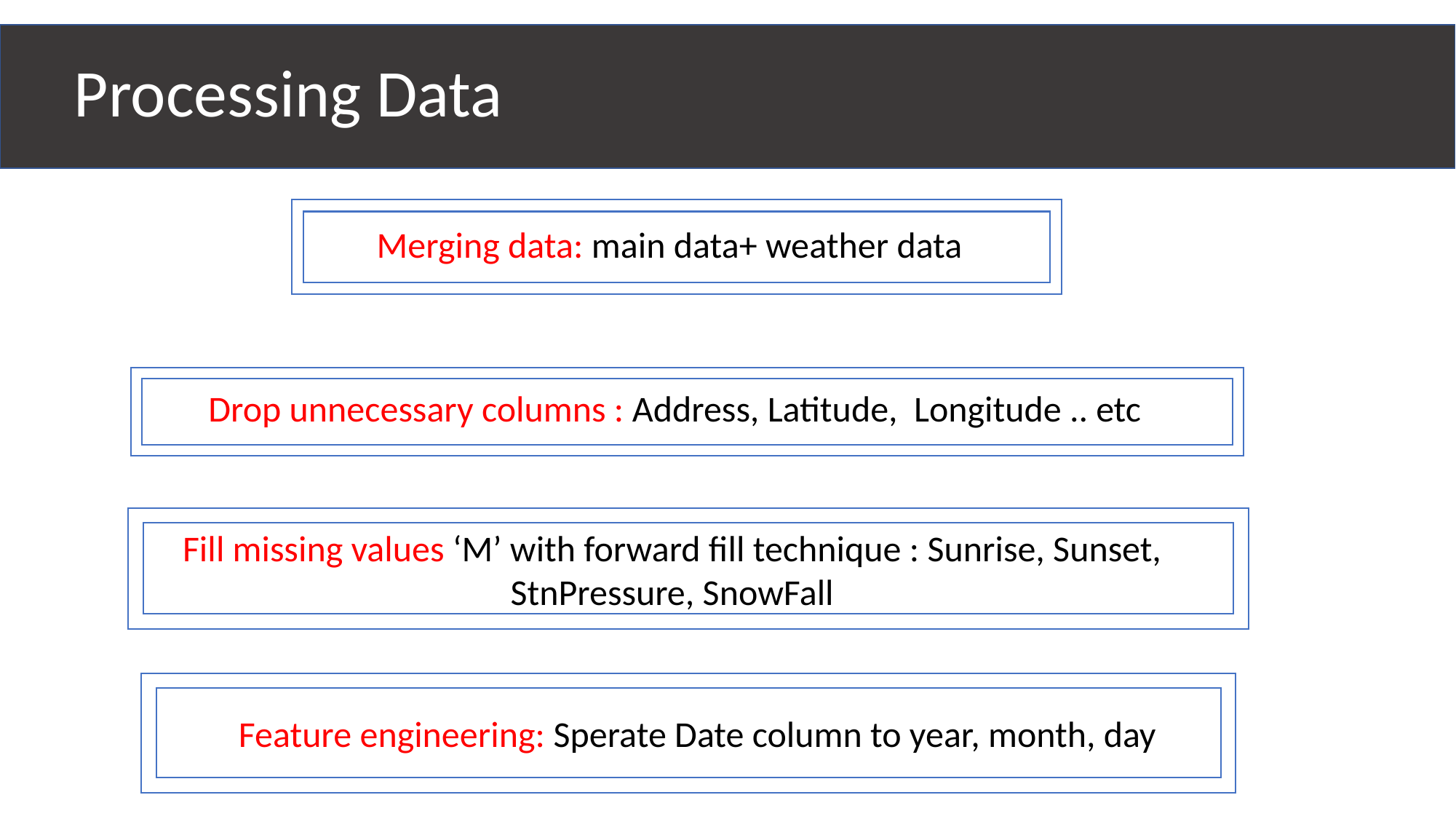

# Processing Data

Merging data: main data+ weather data

Drop unnecessary columns : Address, Latitude,  Longitude .. etc

Fill missing values ‘M’ with forward fill technique : Sunrise, Sunset, StnPressure, SnowFall

Feature engineering: Sperate Date column to year, month, day